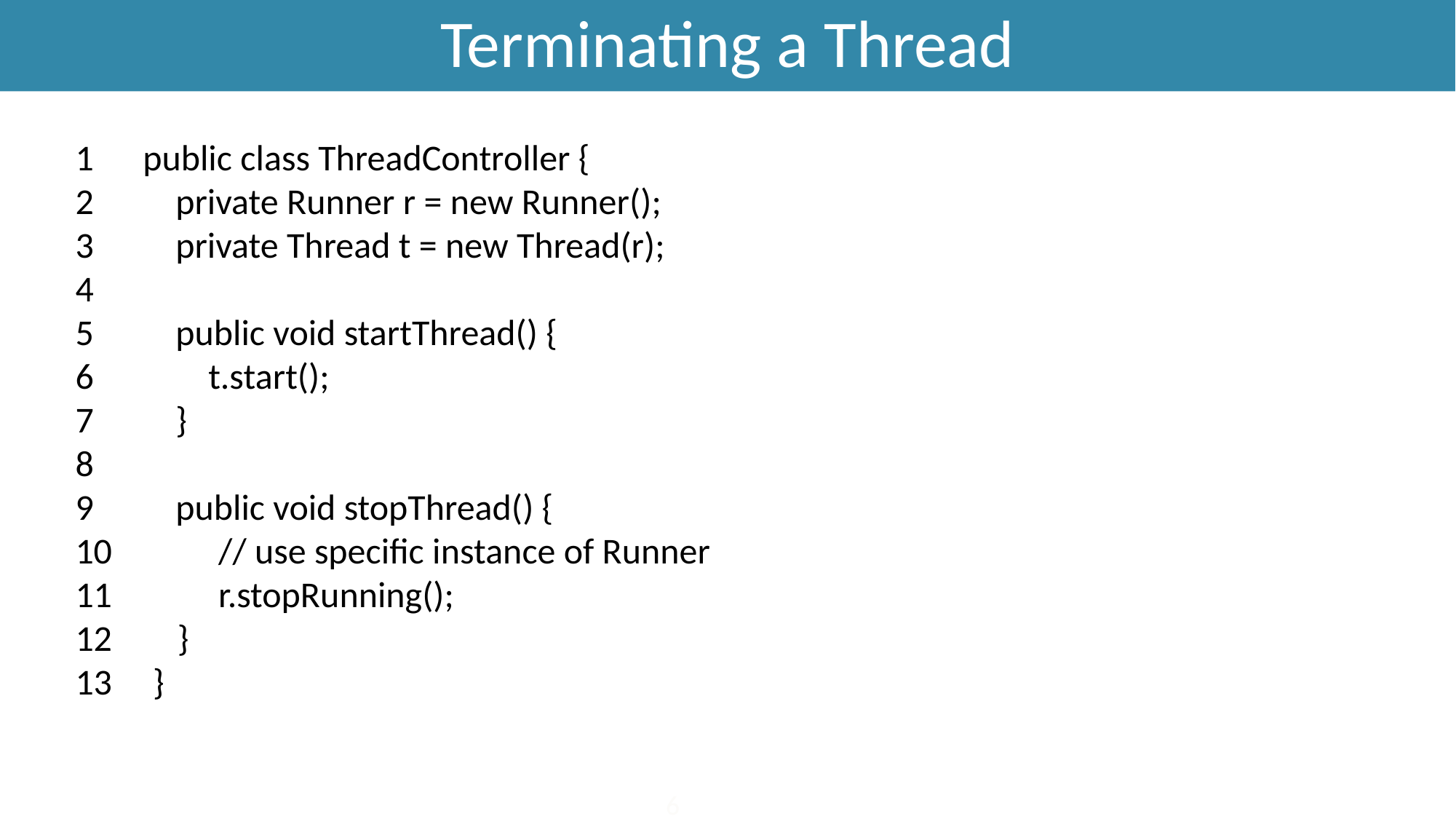

# Terminating a Thread
1      public class ThreadController {
2          private Runner r = new Runner();
3          private Thread t = new Thread(r);
4
5          public void startThread() {
6              t.start();
7          }
8
9          public void stopThread() {
10             // use specific instance of Runner
11             r.stopRunning();
12        }
13     }
6